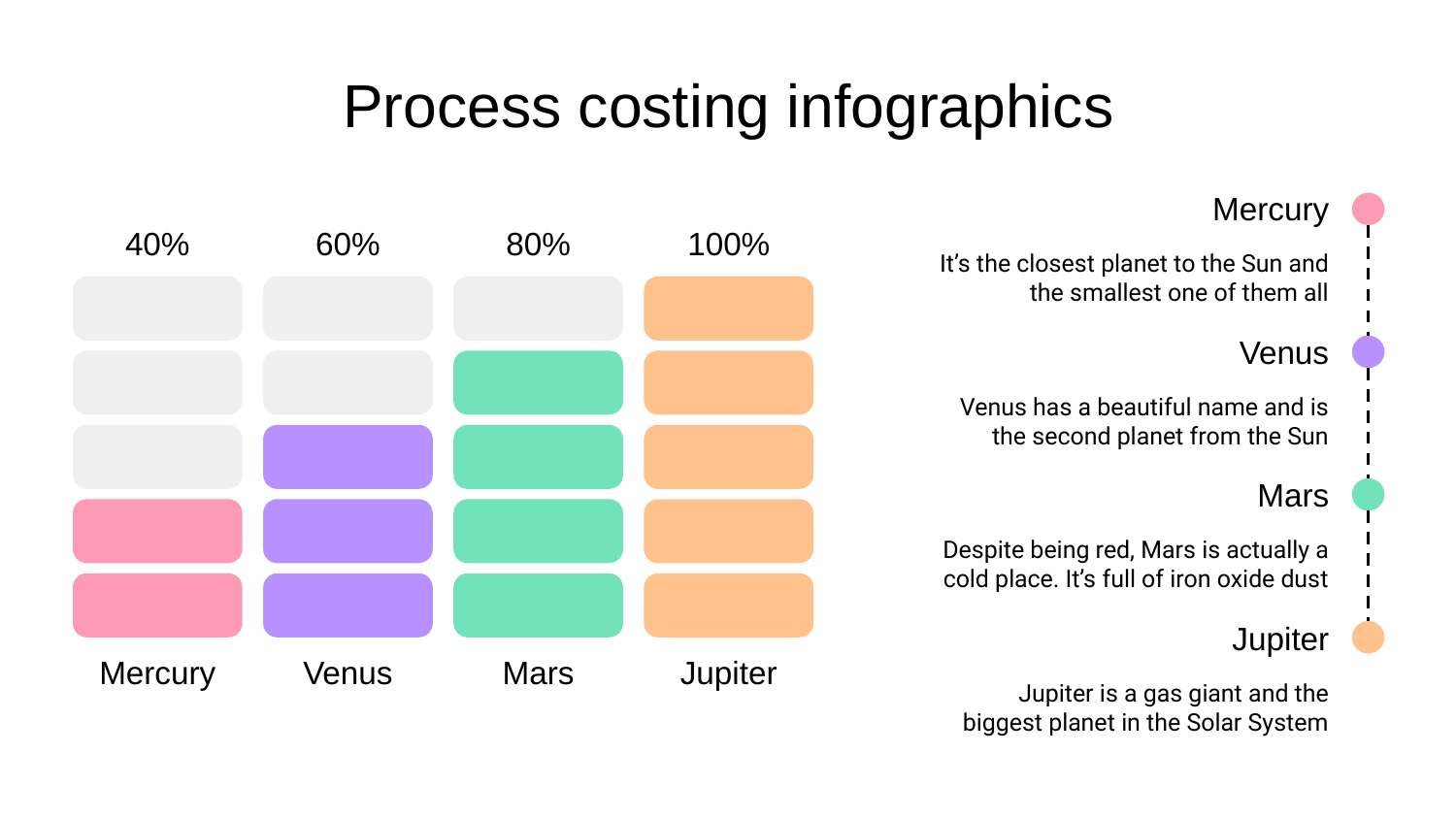

# Process costing infographics
Mercury
It’s the closest planet to the Sun and the smallest one of them all

40%

Mercury
60%

Venus
80%

Mars
100%

Jupiter
Venus
Venus has a beautiful name and is the second planet from the Sun

Mars
Despite being red, Mars is actually a cold place. It’s full of iron oxide dust

Jupiter
Jupiter is a gas giant and the biggest planet in the Solar System